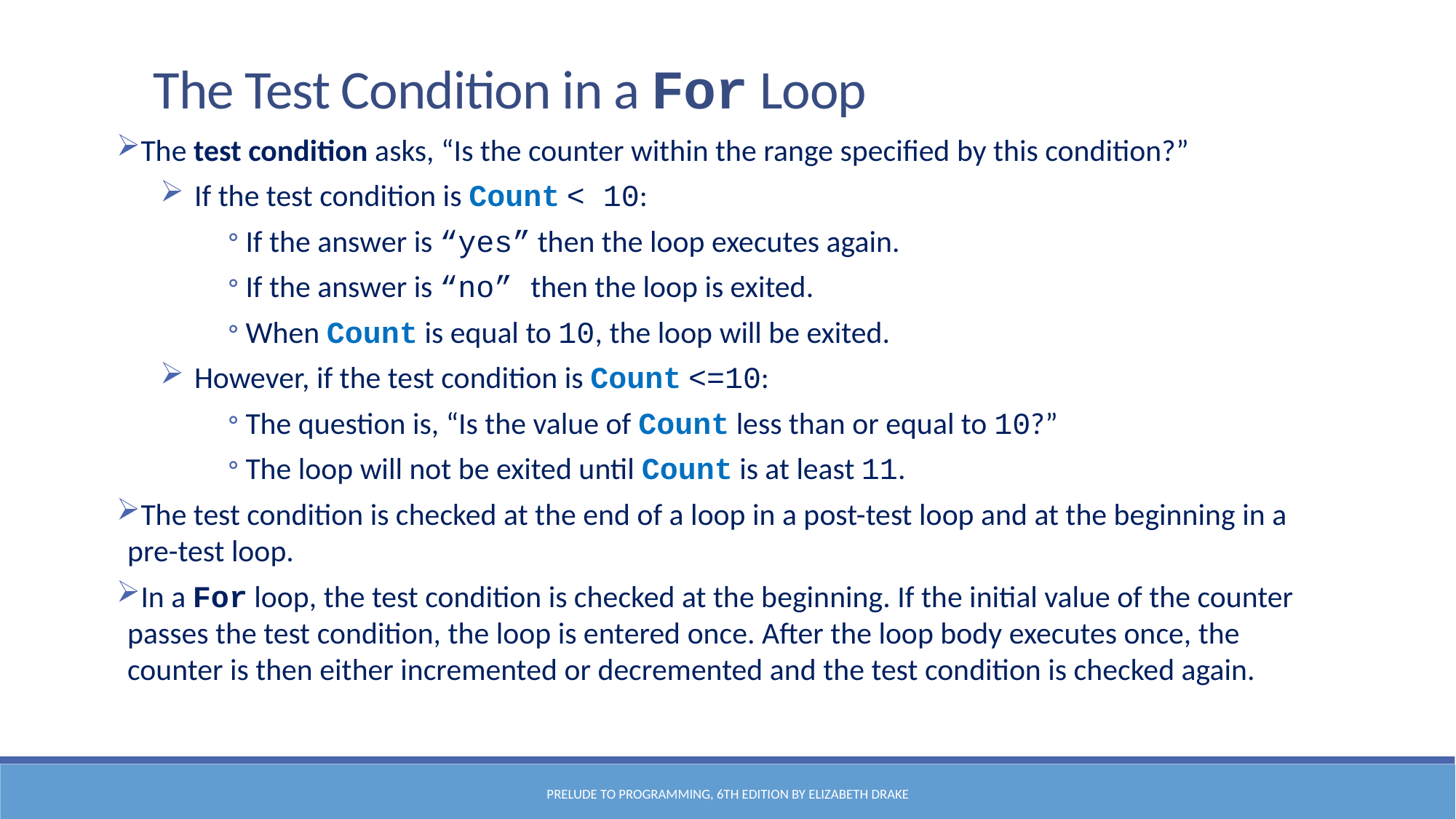

The Test Condition in a For Loop
The test condition asks, “Is the counter within the range specified by this condition?”
If the test condition is Count < 10:
 If the answer is “yes” then the loop executes again.
 If the answer is “no” then the loop is exited.
 When Count is equal to 10, the loop will be exited.
However, if the test condition is Count <=10:
 The question is, “Is the value of Count less than or equal to 10?”
 The loop will not be exited until Count is at least 11.
The test condition is checked at the end of a loop in a post-test loop and at the beginning in a pre-test loop.
In a For loop, the test condition is checked at the beginning. If the initial value of the counter passes the test condition, the loop is entered once. After the loop body executes once, the counter is then either incremented or decremented and the test condition is checked again.
Prelude to Programming, 6th edition by Elizabeth Drake